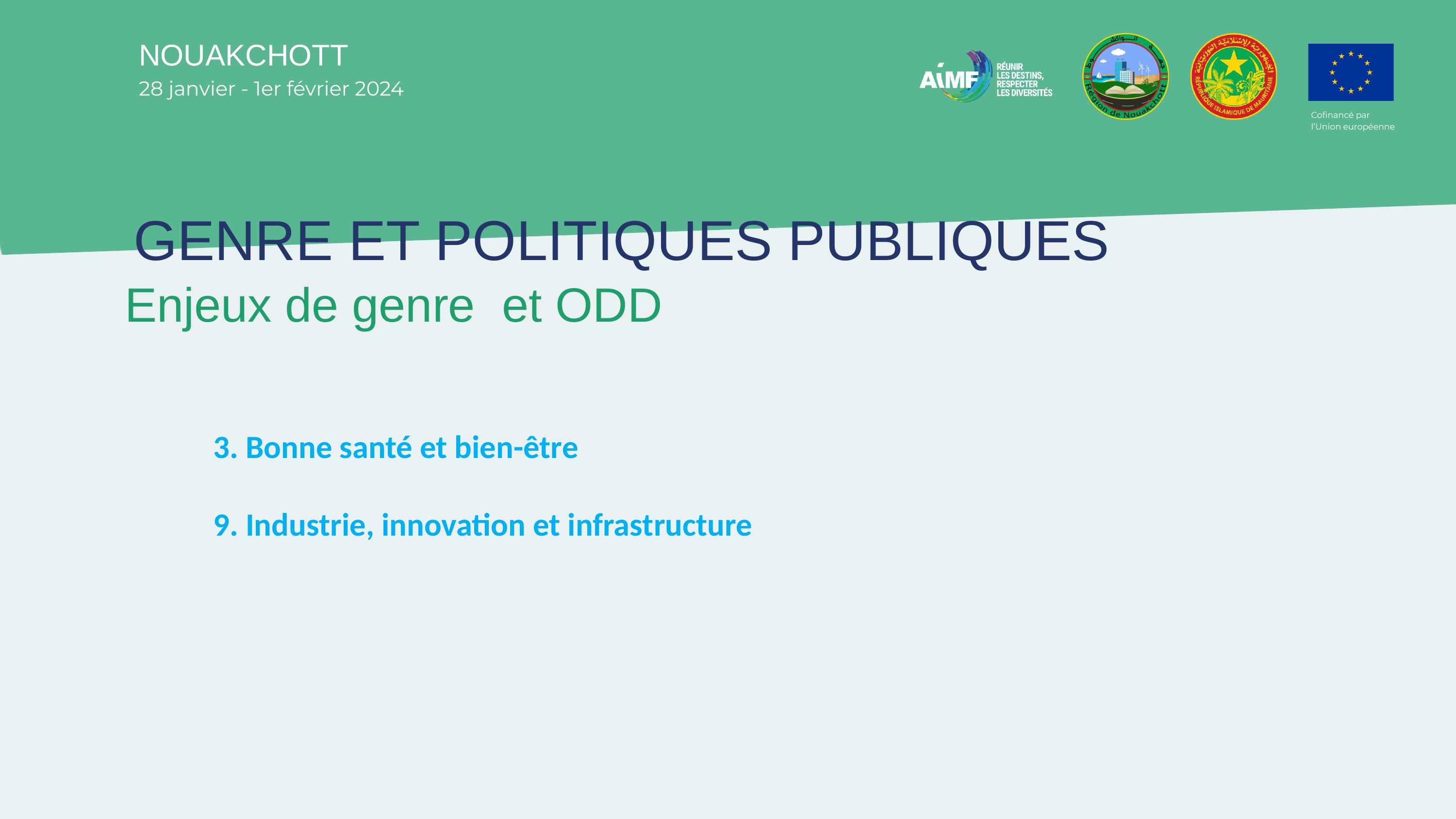

NOUAKCHOTT
28 janvier - 1er février 2024

Cofinancé par l’Union européenne
GENRE ET POLITIQUES PUBLIQUES
 Enjeux de genre  et ODD

3. Bonne santé et bien-être

9. Industrie, innovation et infrastructure